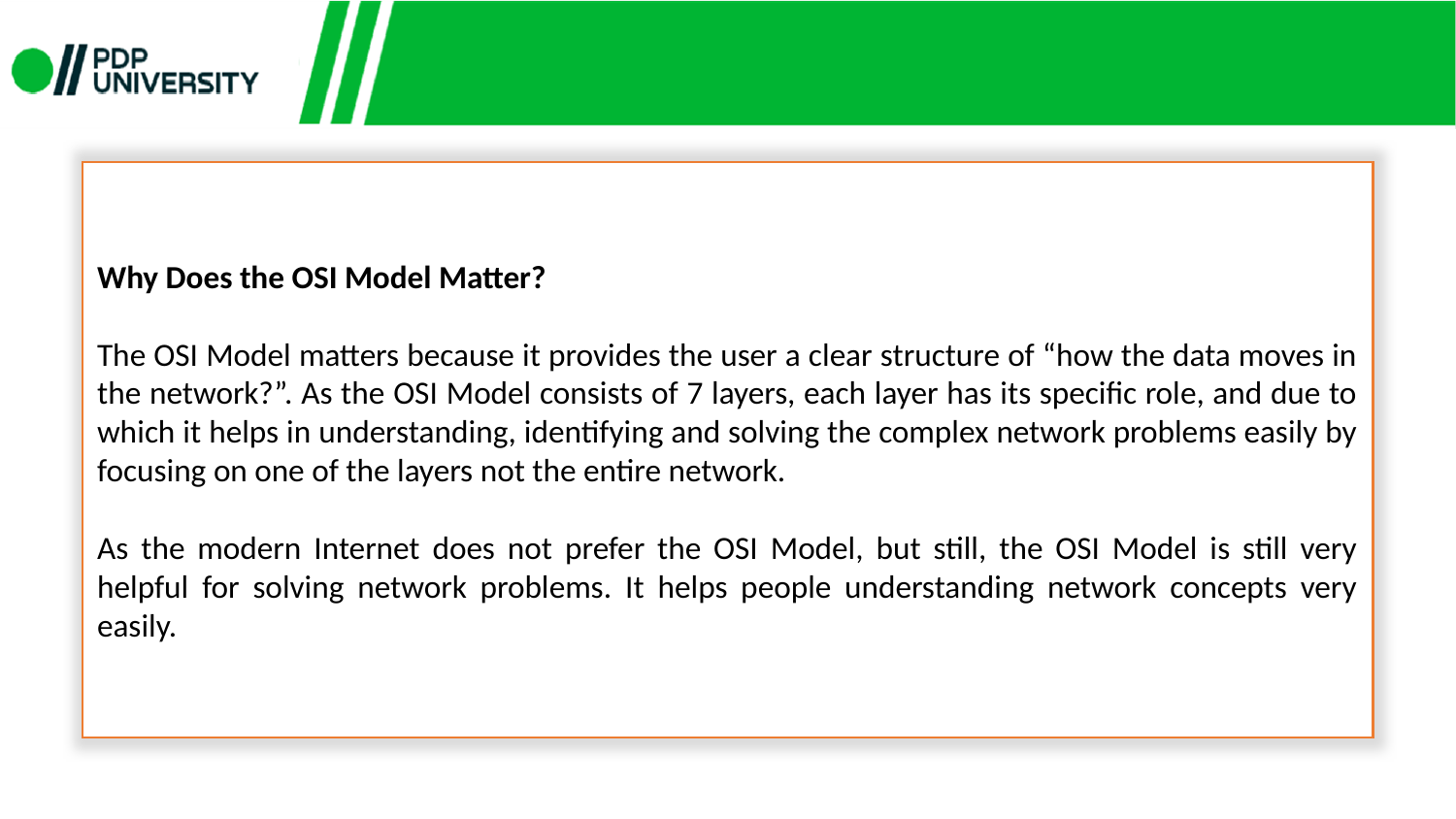

Why Does the OSI Model Matter?

The OSI Model matters because it provides the user a clear structure of “how the data moves in the network?”. As the OSI Model consists of 7 layers, each layer has its specific role, and due to which it helps in understanding, identifying and solving the complex network problems easily by focusing on one of the layers not the entire network.

As the modern Internet does not prefer the OSI Model, but still, the OSI Model is still very helpful for solving network problems. It helps people understanding network concepts very easily.